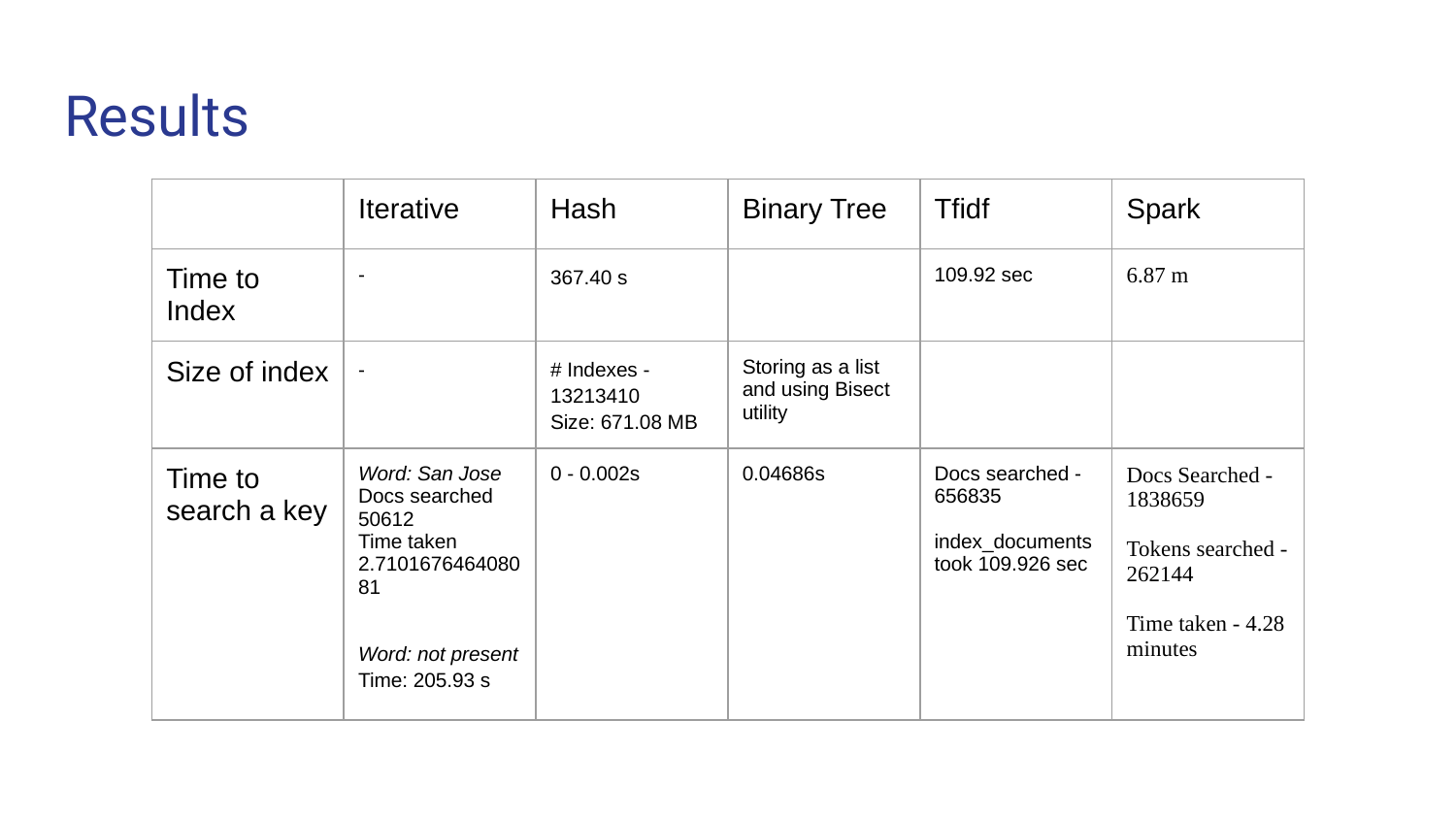

# Results
|  | Iterative | Hash | Binary Tree | Tfidf | Spark |
| --- | --- | --- | --- | --- | --- |
| Time to Index | - | 367.40 s |  | 109.92 sec | 6.87 m |
| Size of index | - | # Indexes - 13213410 Size: 671.08 MB | Storing as a list and using Bisect utility |  |  |
| Time to search a key | Word: San Jose Docs searched 50612 Time taken 2.710167646408081 Word: not present Time: 205.93 s | 0 - 0.002s | 0.04686s | Docs searched - 656835 index\_documents took 109.926 sec | Docs Searched - 1838659 Tokens searched - 262144 Time taken - 4.28 minutes |